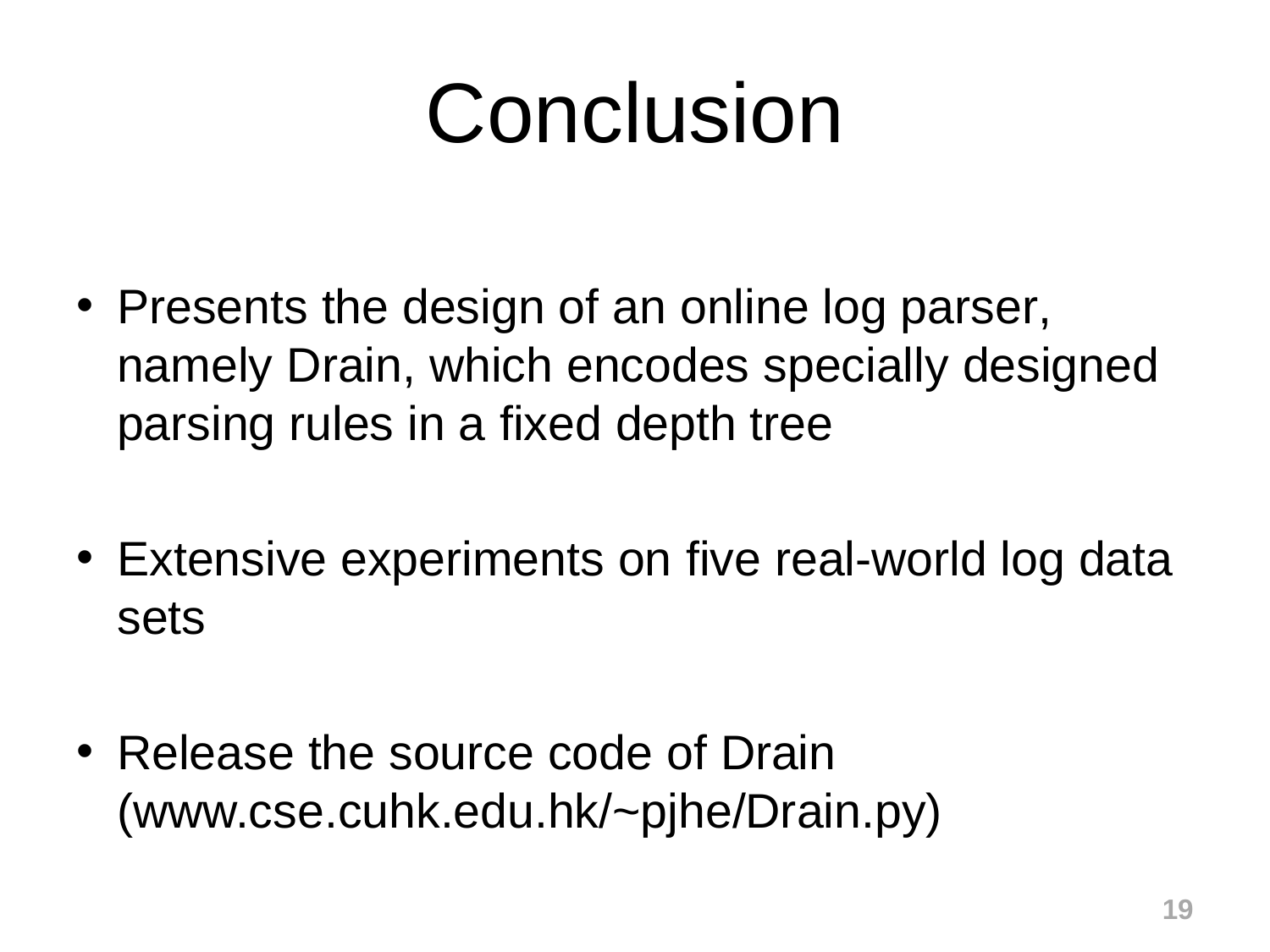

# Conclusion

Presents the design of an online log parser, namely Drain, which encodes specially designed parsing rules in a fixed depth tree

Extensive experiments on five real-world log data sets

Release the source code of Drain (www.cse.cuhk.edu.hk/~pjhe/Drain.py)

19